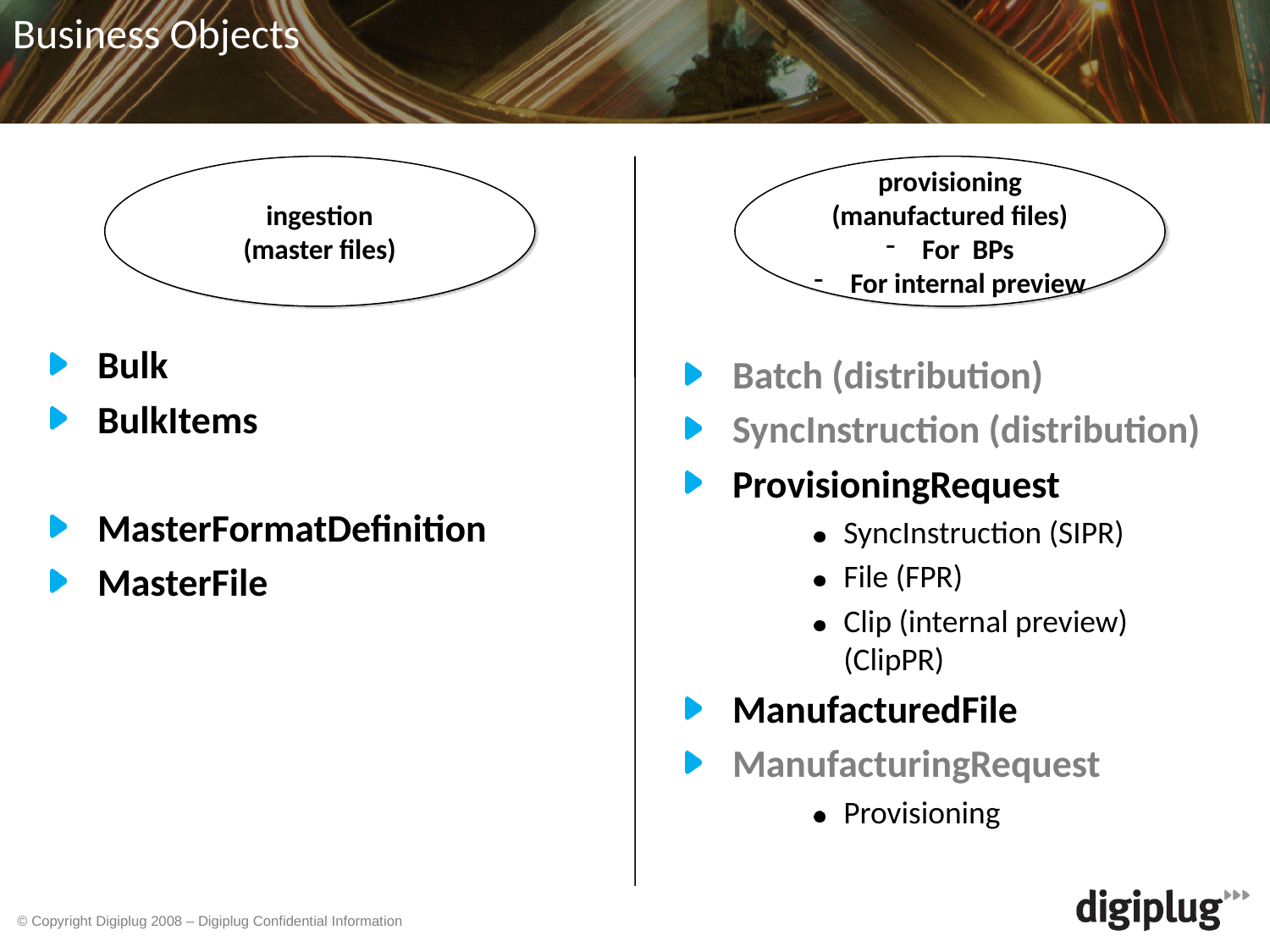

Business Objects

ingestion
(master files)

provisioning
(manufactured files)
 For  BPs
 For internal preview

Bulk
BulkItems

MasterFormatDefinition
MasterFile

Batch (distribution)
SyncInstruction (distribution)
ProvisioningRequest
SyncInstruction (SIPR)
File (FPR)
Clip (internal preview) (ClipPR)
ManufacturedFile
ManufacturingRequest
Provisioning